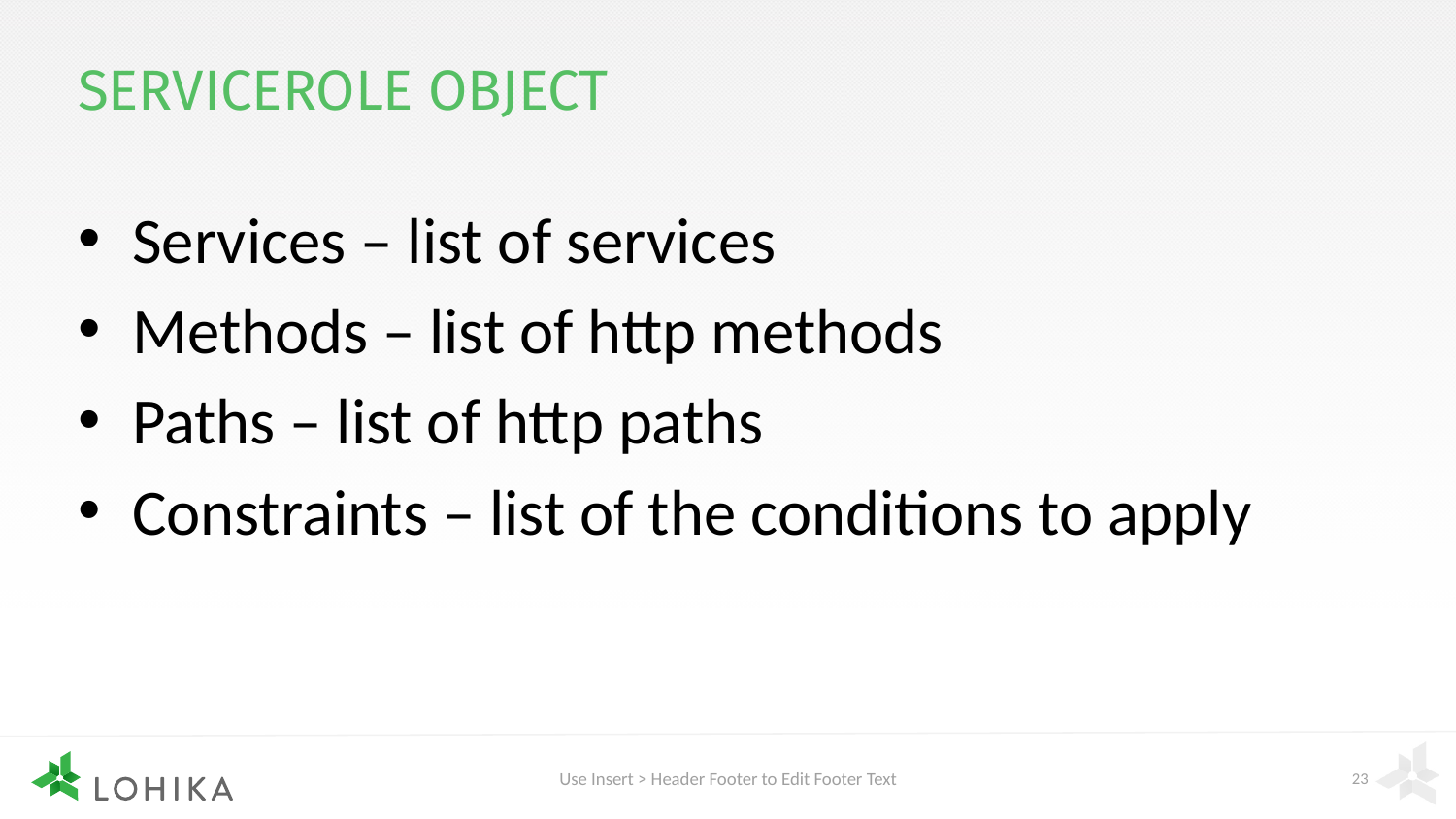

# ServiceRole object
Services – list of services
Methods – list of http methods
Paths – list of http paths
Constraints – list of the conditions to apply
Use Insert > Header Footer to Edit Footer Text
23